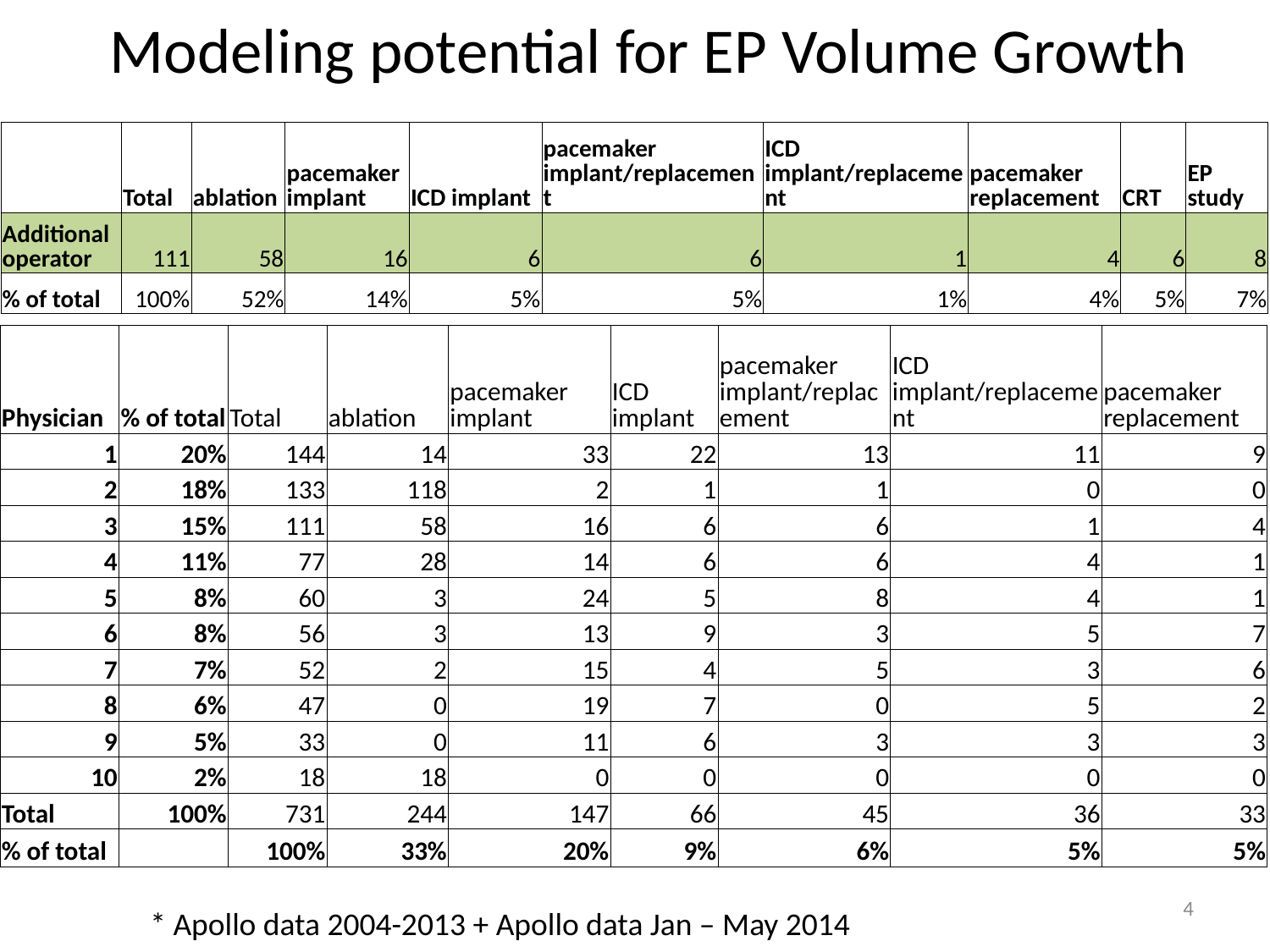

Modeling potential for EP Volume Growth
|  | Total | ablation | pacemaker implant | ICD implant | pacemaker implant/replacement | ICD implant/replacement | pacemaker replacement | CRT | EP study |
| --- | --- | --- | --- | --- | --- | --- | --- | --- | --- |
| Additional operator | 111 | 58 | 16 | 6 | 6 | 1 | 4 | 6 | 8 |
| % of total | 100% | 52% | 14% | 5% | 5% | 1% | 4% | 5% | 7% |
| Physician | % of total | Total | ablation | pacemaker implant | ICD implant | pacemaker implant/replacement | ICD implant/replacement | pacemaker replacement |
| --- | --- | --- | --- | --- | --- | --- | --- | --- |
| 1 | 20% | 144 | 14 | 33 | 22 | 13 | 11 | 9 |
| 2 | 18% | 133 | 118 | 2 | 1 | 1 | 0 | 0 |
| 3 | 15% | 111 | 58 | 16 | 6 | 6 | 1 | 4 |
| 4 | 11% | 77 | 28 | 14 | 6 | 6 | 4 | 1 |
| 5 | 8% | 60 | 3 | 24 | 5 | 8 | 4 | 1 |
| 6 | 8% | 56 | 3 | 13 | 9 | 3 | 5 | 7 |
| 7 | 7% | 52 | 2 | 15 | 4 | 5 | 3 | 6 |
| 8 | 6% | 47 | 0 | 19 | 7 | 0 | 5 | 2 |
| 9 | 5% | 33 | 0 | 11 | 6 | 3 | 3 | 3 |
| 10 | 2% | 18 | 18 | 0 | 0 | 0 | 0 | 0 |
| Total | 100% | 731 | 244 | 147 | 66 | 45 | 36 | 33 |
| % of total |  | 100% | 33% | 20% | 9% | 6% | 5% | 5% |
4
* Apollo data 2004-2013 + Apollo data Jan – May 2014